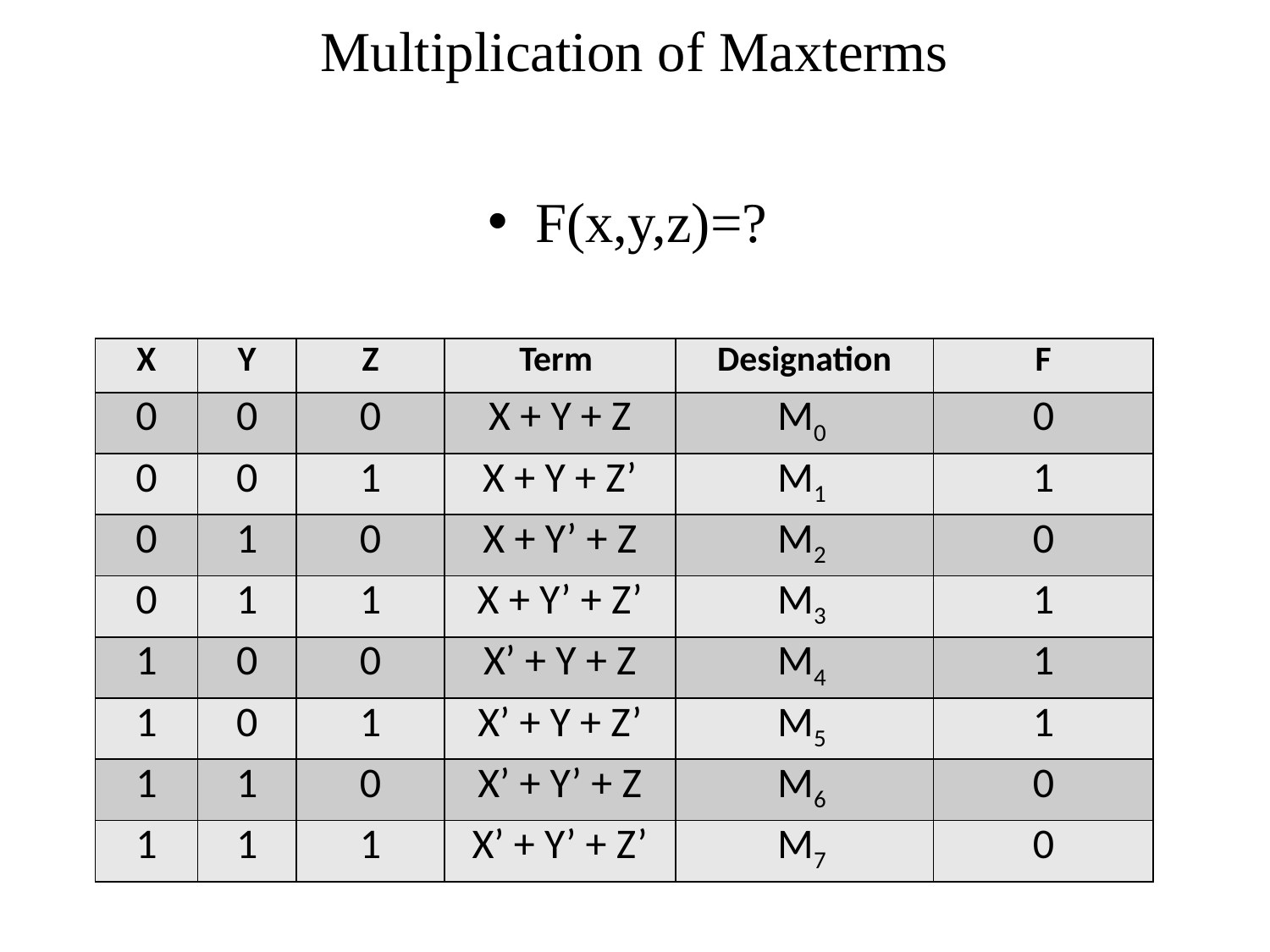

# Multiplication of Maxterms
F(x,y,z)=?
| X | Y | Z | Term | Designation | F |
| --- | --- | --- | --- | --- | --- |
| 0 | 0 | 0 | X + Y + Z | M0 | 0 |
| 0 | 0 | 1 | X + Y + Z’ | M1 | 1 |
| 0 | 1 | 0 | X + Y’ + Z | M2 | 0 |
| 0 | 1 | 1 | X + Y’ + Z’ | M3 | 1 |
| 1 | 0 | 0 | X’ + Y + Z | M4 | 1 |
| 1 | 0 | 1 | X’ + Y + Z’ | M5 | 1 |
| 1 | 1 | 0 | X’ + Y’ + Z | M6 | 0 |
| 1 | 1 | 1 | X’ + Y’ + Z’ | M7 | 0 |